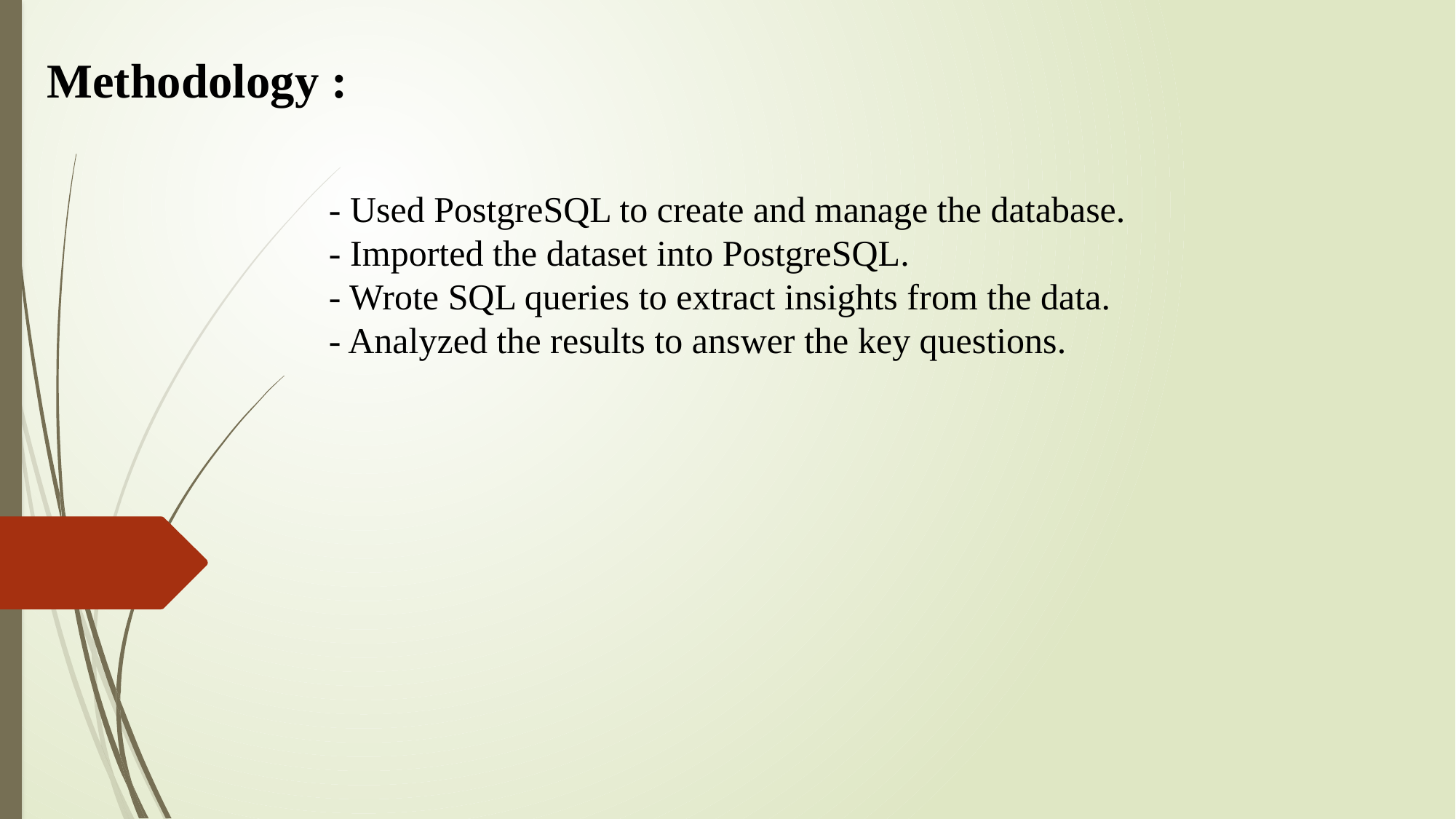

Methodology :
- Used PostgreSQL to create and manage the database.
- Imported the dataset into PostgreSQL.
- Wrote SQL queries to extract insights from the data.
- Analyzed the results to answer the key questions.